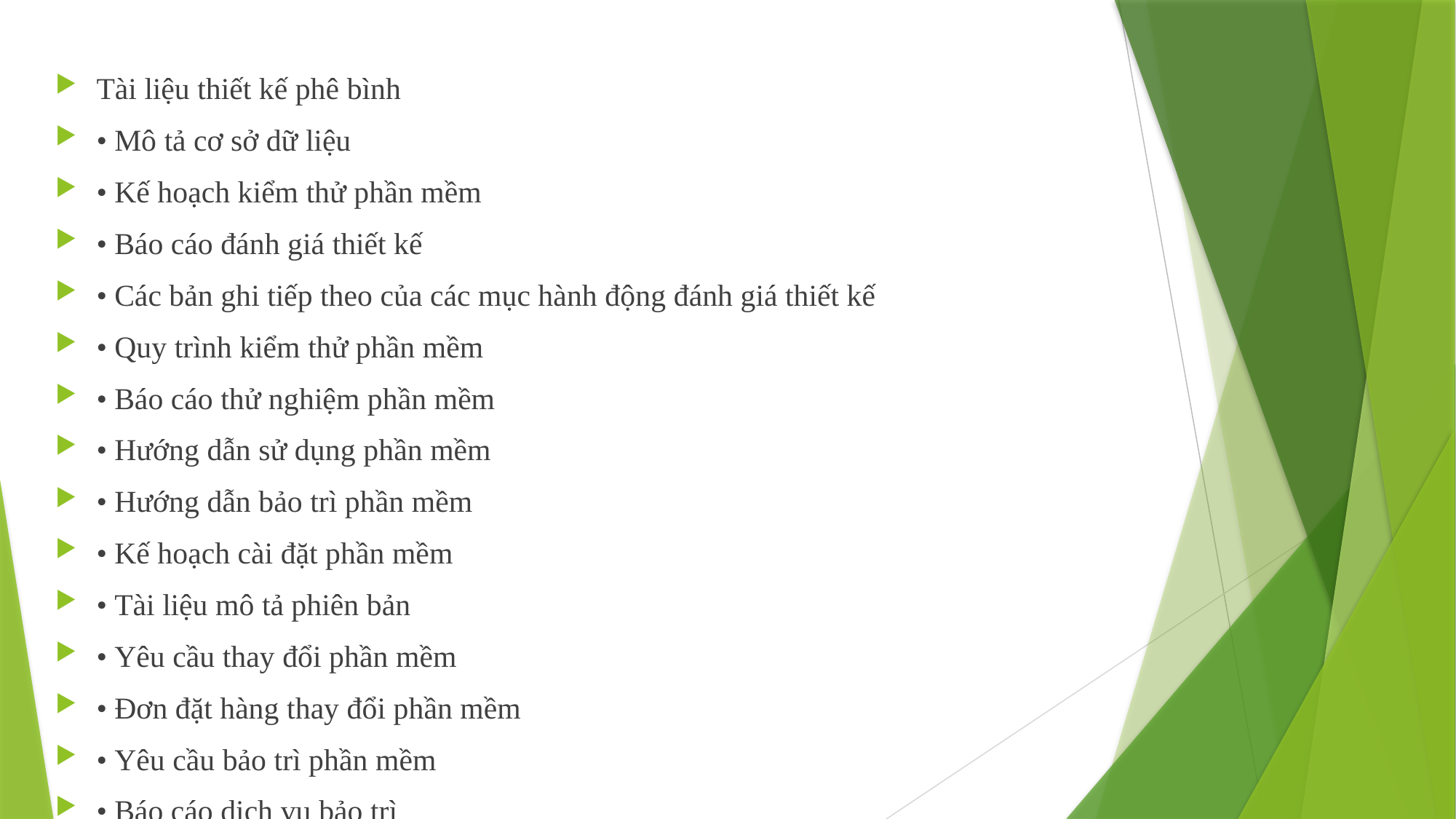

Tài liệu thiết kế phê bình
• Mô tả cơ sở dữ liệu
• Kế hoạch kiểm thử phần mềm
• Báo cáo đánh giá thiết kế
• Các bản ghi tiếp theo của các mục hành động đánh giá thiết kế
• Quy trình kiểm thử phần mềm
• Báo cáo thử nghiệm phần mềm
• Hướng dẫn sử dụng phần mềm
• Hướng dẫn bảo trì phần mềm
• Kế hoạch cài đặt phần mềm
• Tài liệu mô tả phiên bản
• Yêu cầu thay đổi phần mềm
• Đơn đặt hàng thay đổi phần mềm
• Yêu cầu bảo trì phần mềm
• Báo cáo dịch vụ bảo trì